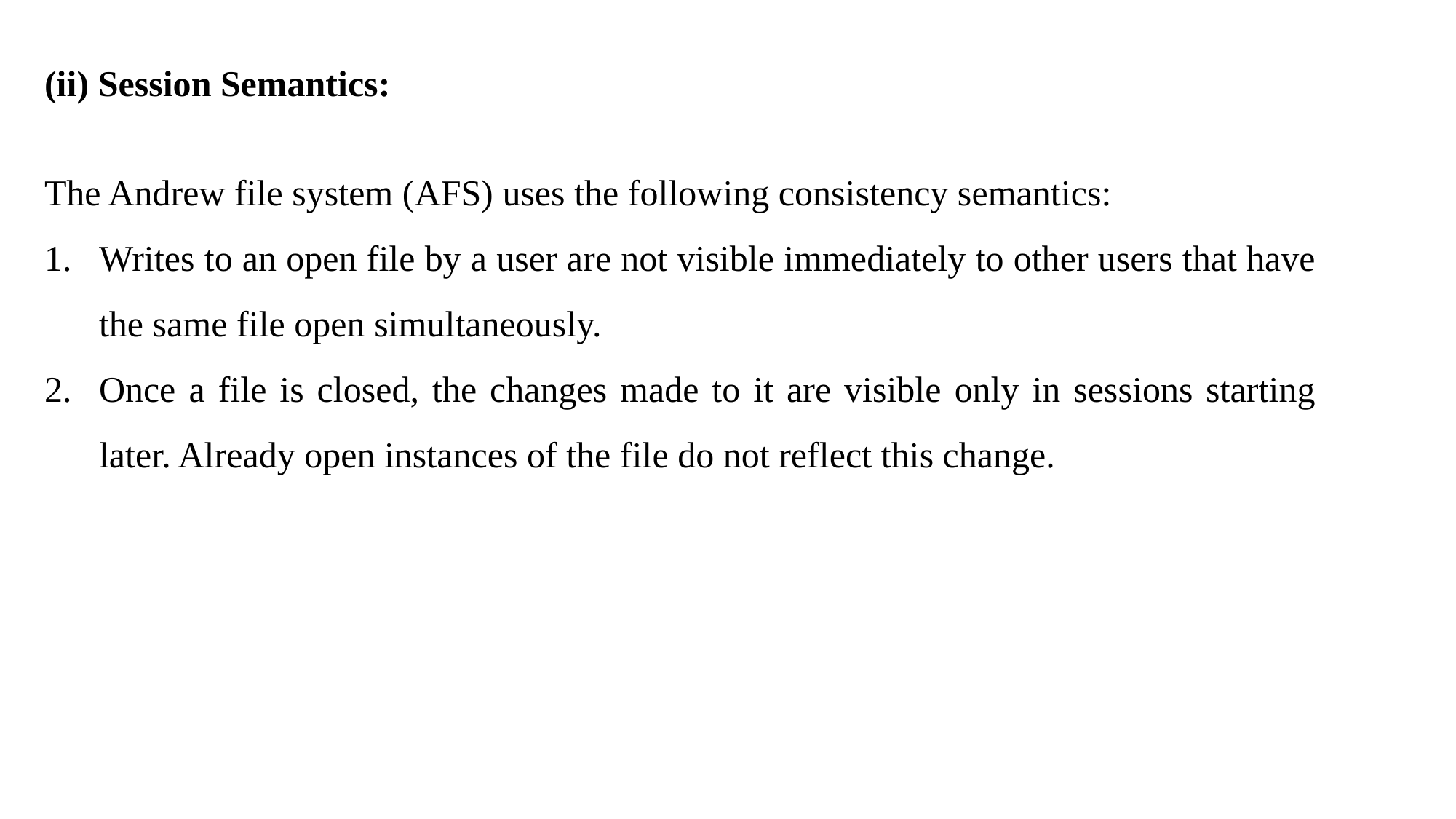

(ii) Session Semantics:

The Andrew file system (AFS) uses the following consistency semantics:
Writes to an open file by a user are not visible immediately to other users that have the same file open simultaneously.
Once a file is closed, the changes made to it are visible only in sessions starting later. Already open instances of the file do not reflect this change.